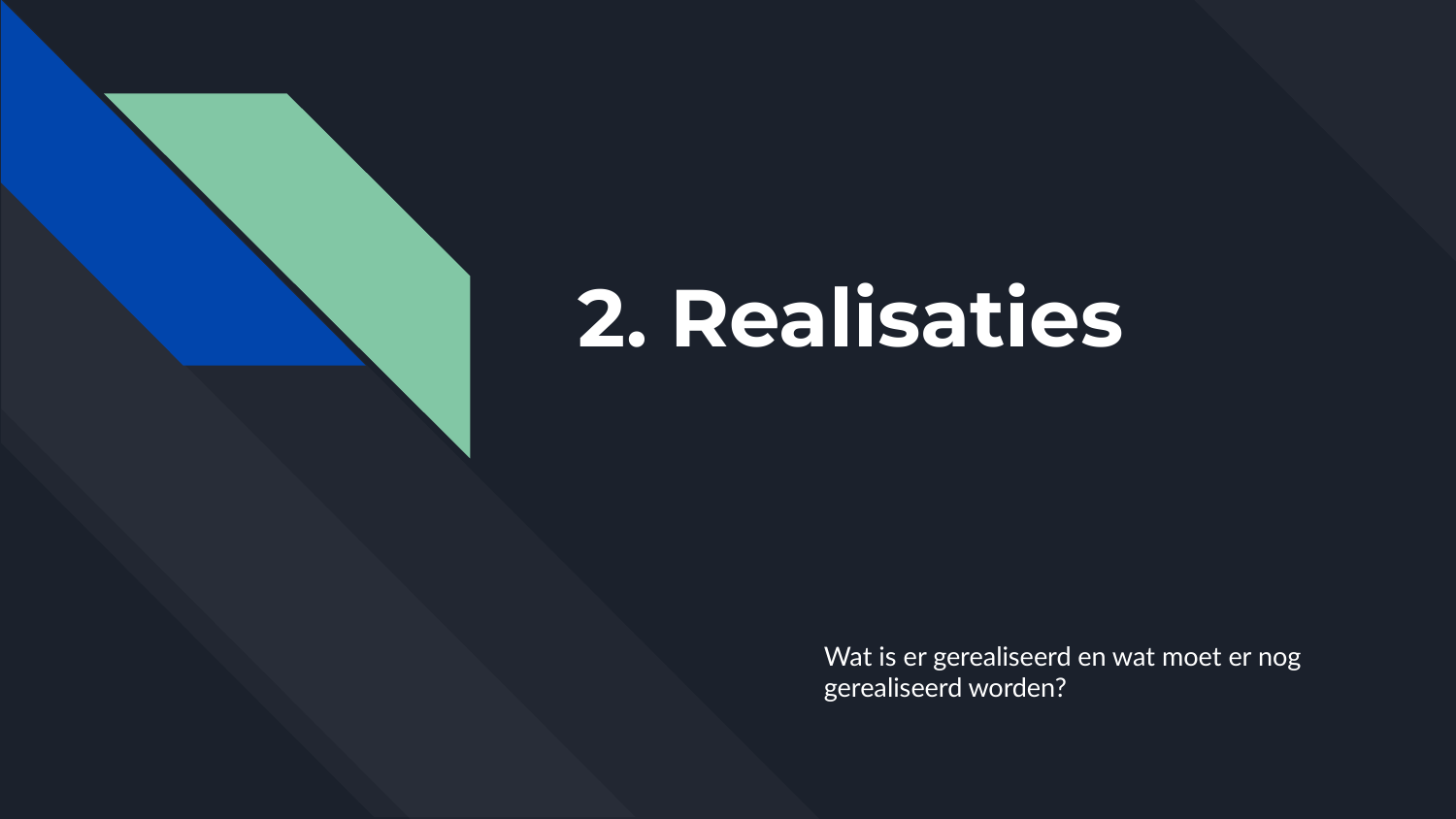

# 2. Realisaties
Wat is er gerealiseerd en wat moet er nog gerealiseerd worden?